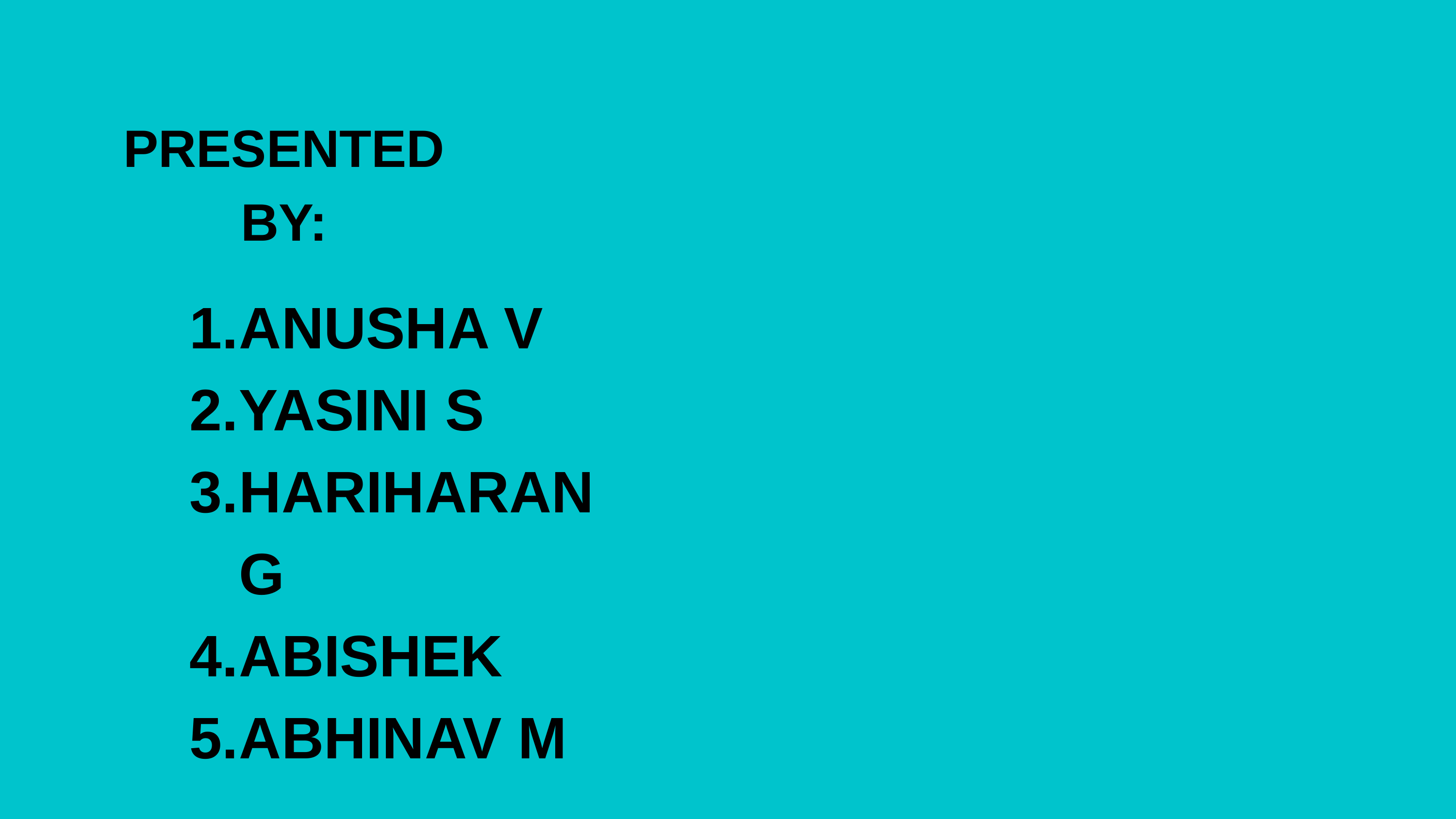

PRESENTED BY:
ANUSHA V
YASINI S
HARIHARAN G
ABISHEK
ABHINAV M